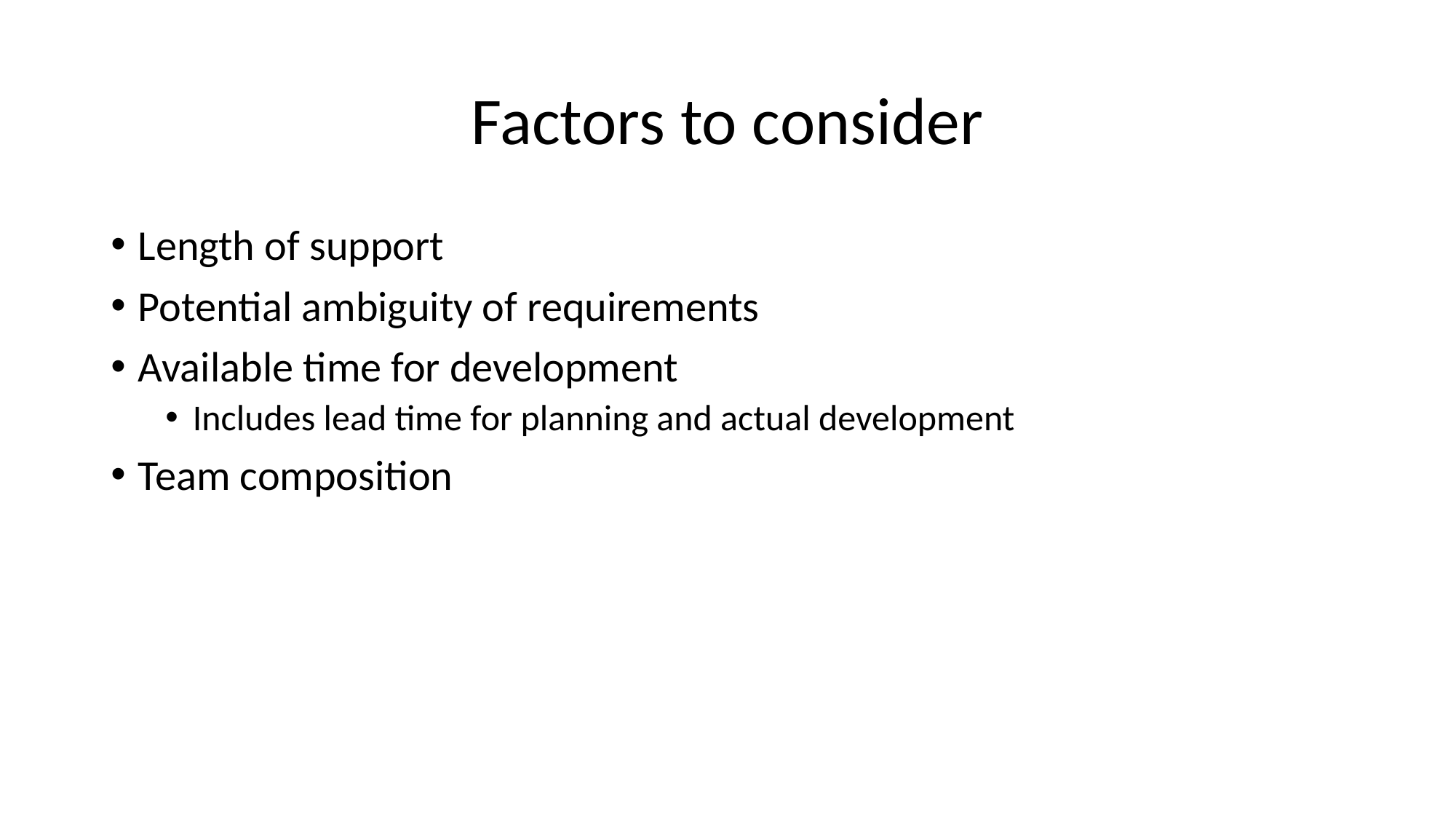

# Factors to consider
Length of support
Potential ambiguity of requirements
Available time for development
Includes lead time for planning and actual development
Team composition